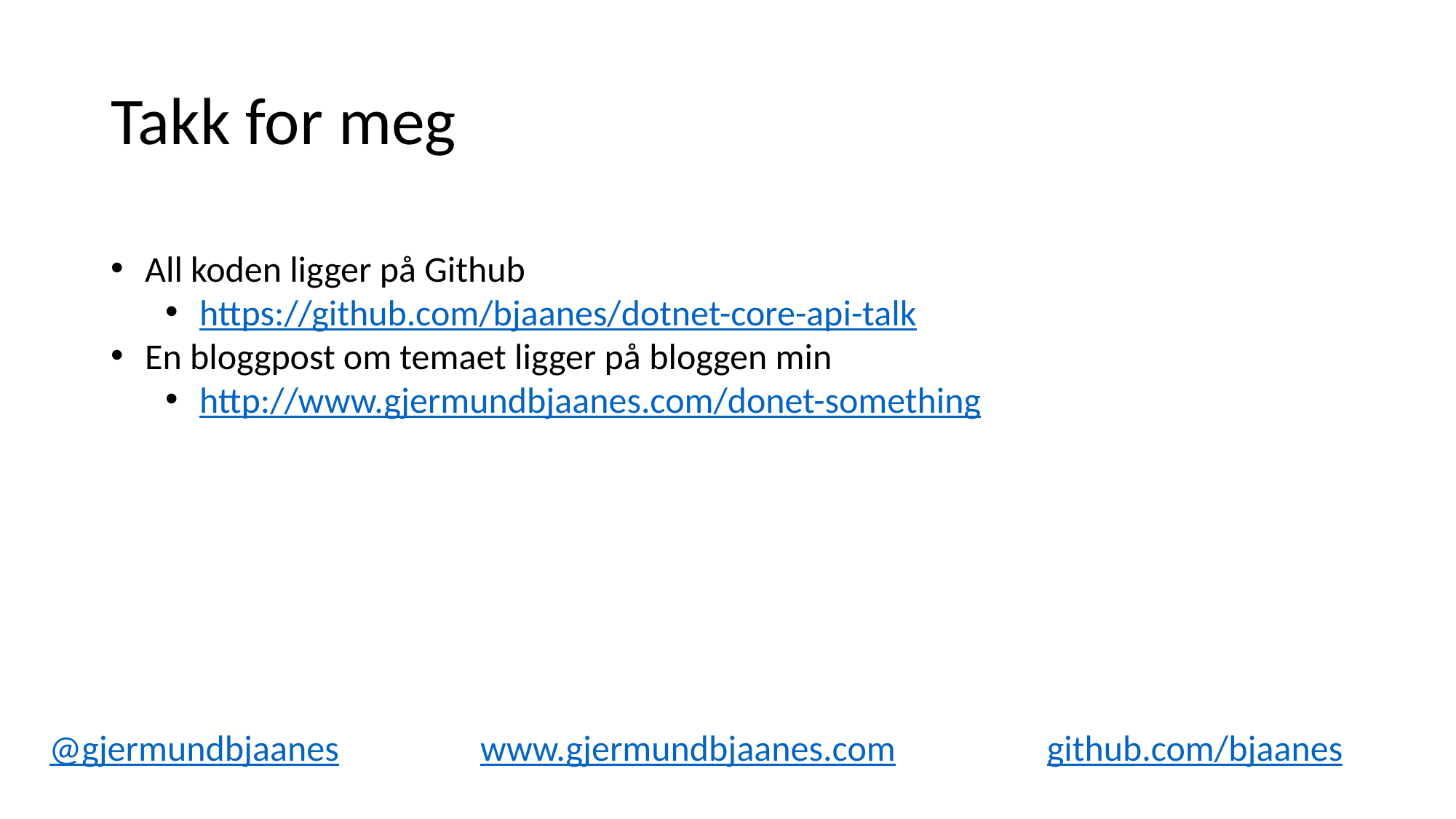

# Takk for meg
All koden ligger på Github
https://github.com/bjaanes/dotnet-core-api-talk
En bloggpost om temaet ligger på bloggen min
http://www.gjermundbjaanes.com/donet-something

www.gjermundbjaanes.com
@gjermundbjaanes
github.com/bjaanes